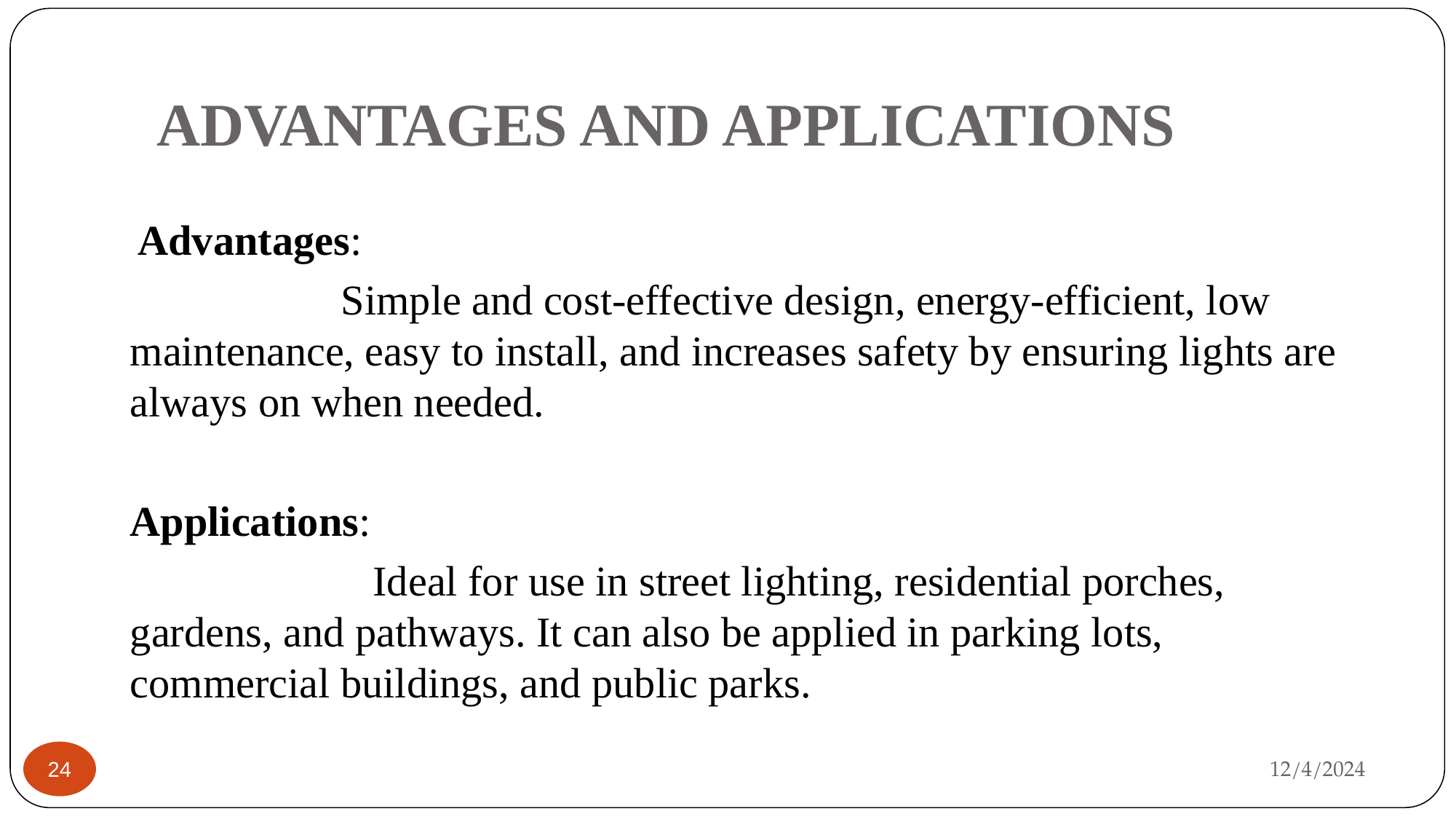

# ADVANTAGES AND APPLICATIONS
 Advantages:
                    Simple and cost-effective design, energy-efficient, low maintenance, easy to install, and increases safety by ensuring lights are always on when needed.

Applications:
                       Ideal for use in street lighting, residential porches, gardens, and pathways. It can also be applied in parking lots, commercial buildings, and public parks.
12/4/2024
24